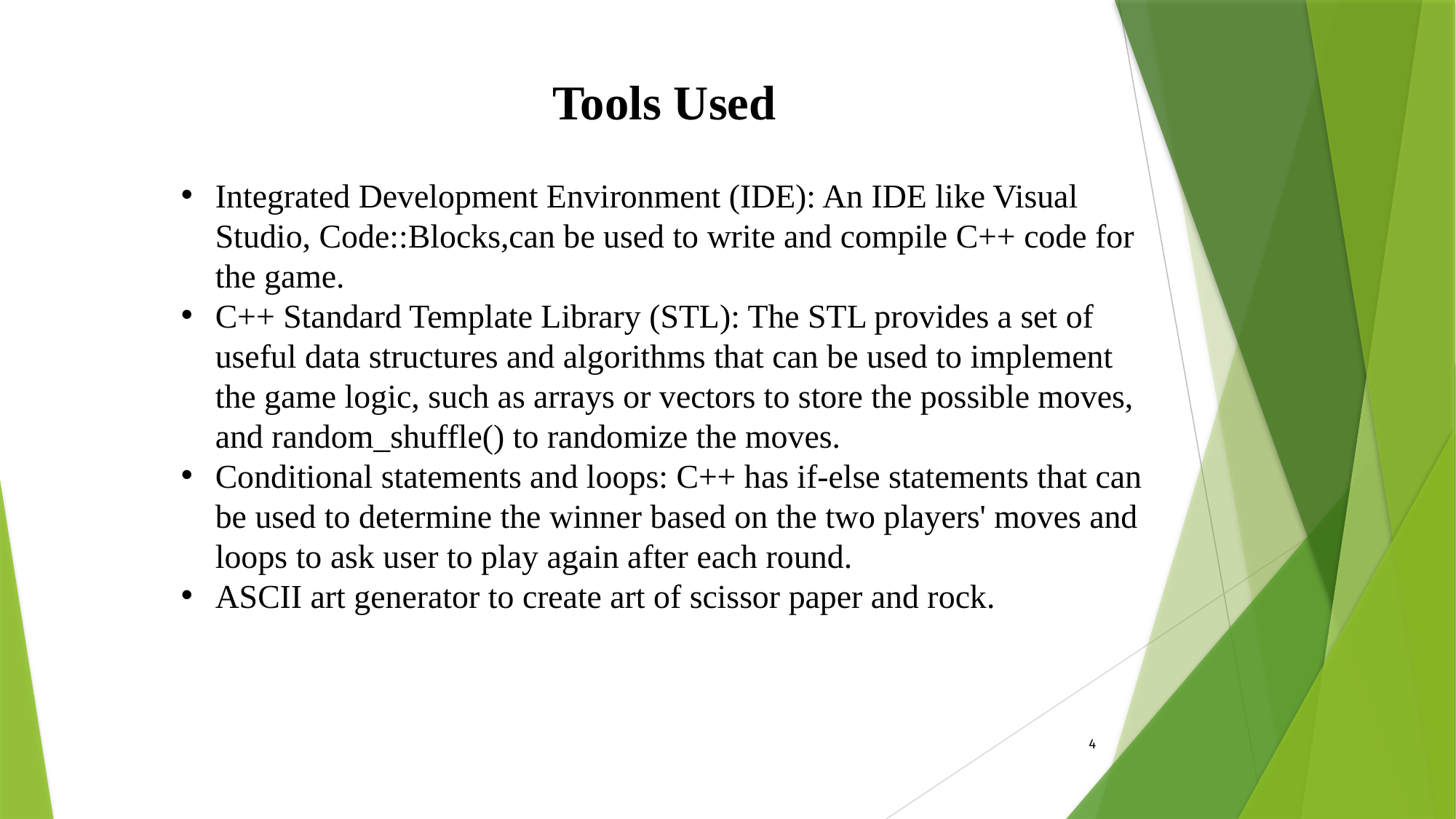

Tools Used
Integrated Development Environment (IDE): An IDE like Visual Studio, Code::Blocks,can be used to write and compile C++ code for the game.
C++ Standard Template Library (STL): The STL provides a set of useful data structures and algorithms that can be used to implement the game logic, such as arrays or vectors to store the possible moves, and random_shuffle() to randomize the moves.
Conditional statements and loops: C++ has if-else statements that can be used to determine the winner based on the two players' moves and loops to ask user to play again after each round.
ASCII art generator to create art of scissor paper and rock.

4